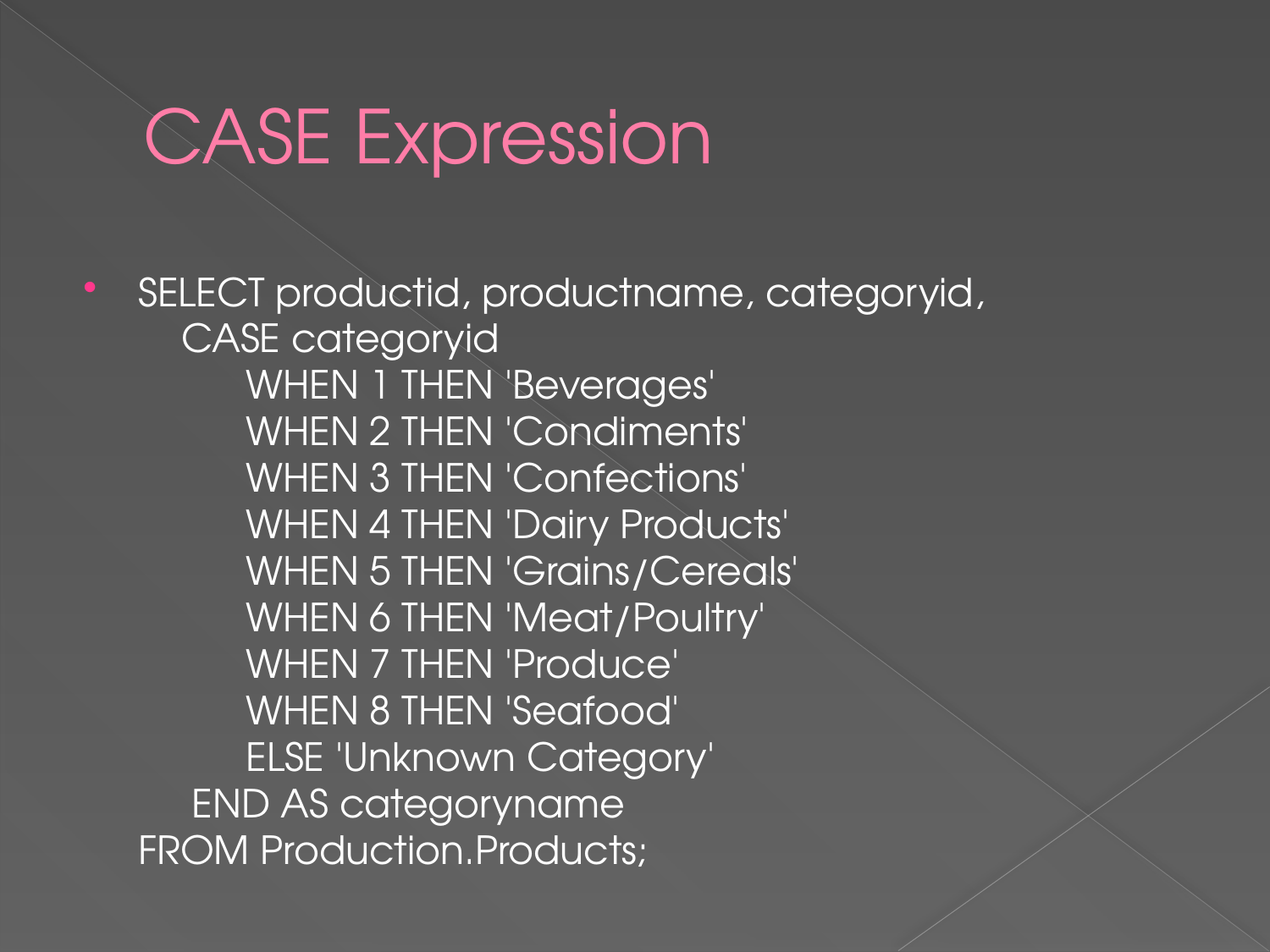

# CASE Expression
SELECT productid, productname, categoryid,
    CASE categoryid
          WHEN 1 THEN 'Beverages'
          WHEN 2 THEN 'Condiments'
          WHEN 3 THEN 'Confections'
          WHEN 4 THEN 'Dairy Products'
          WHEN 5 THEN 'Grains/Cereals'
          WHEN 6 THEN 'Meat/Poultry'
          WHEN 7 THEN 'Produce'
          WHEN 8 THEN 'Seafood'
          ELSE 'Unknown Category'
     END AS categoryname
FROM Production.Products;